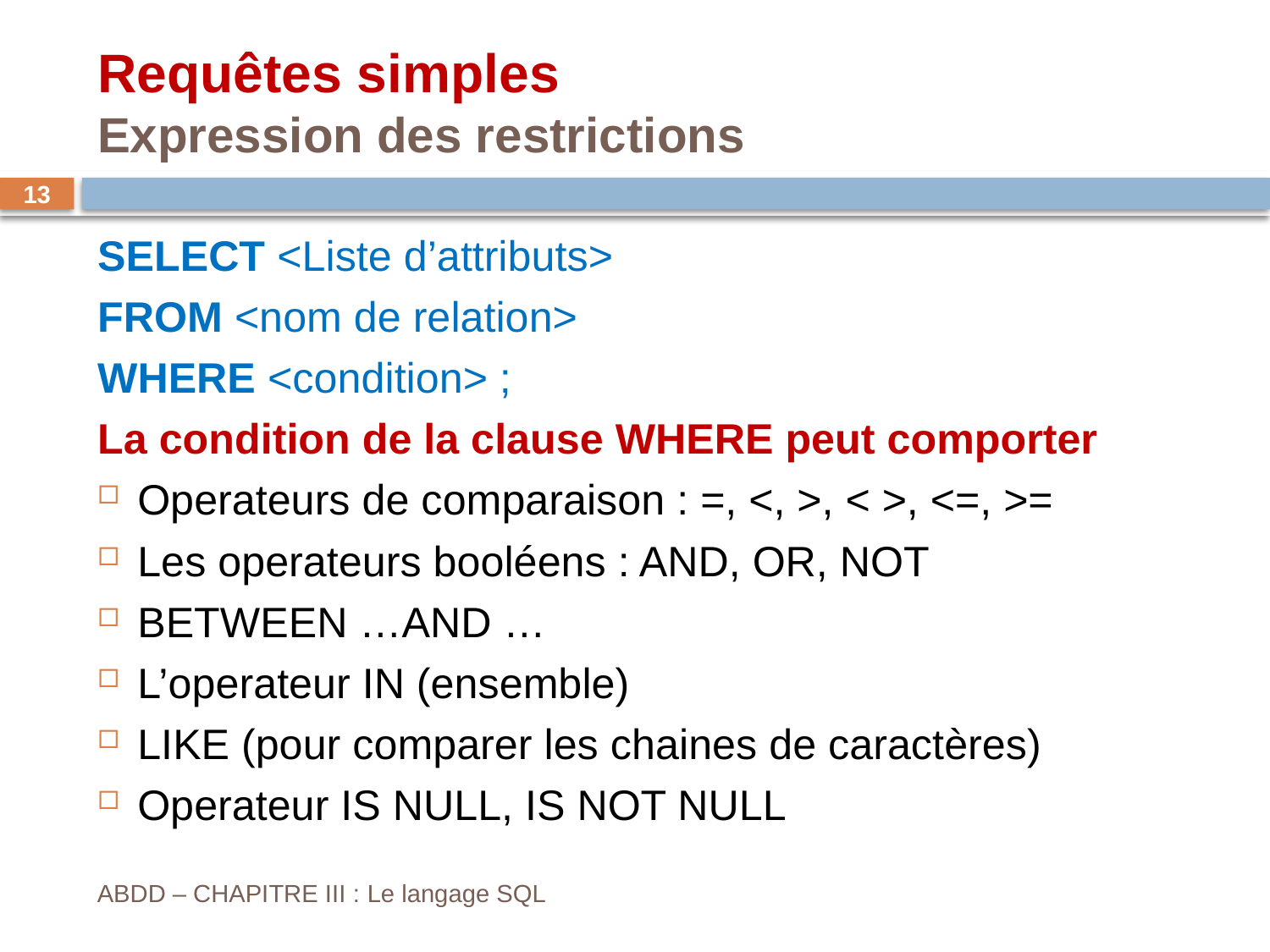

# Requêtes simples Expression des restrictions
13
SELECT <Liste d’attributs>
FROM <nom de relation>
WHERE <condition> ;
La condition de la clause WHERE peut comporter
Operateurs de comparaison : =, <, >, < >, <=, >=
Les operateurs booléens : AND, OR, NOT
BETWEEN …AND …
L’operateur IN (ensemble)
LIKE (pour comparer les chaines de caractères)
Operateur IS NULL, IS NOT NULL
ABDD – CHAPITRE III : Le langage SQL